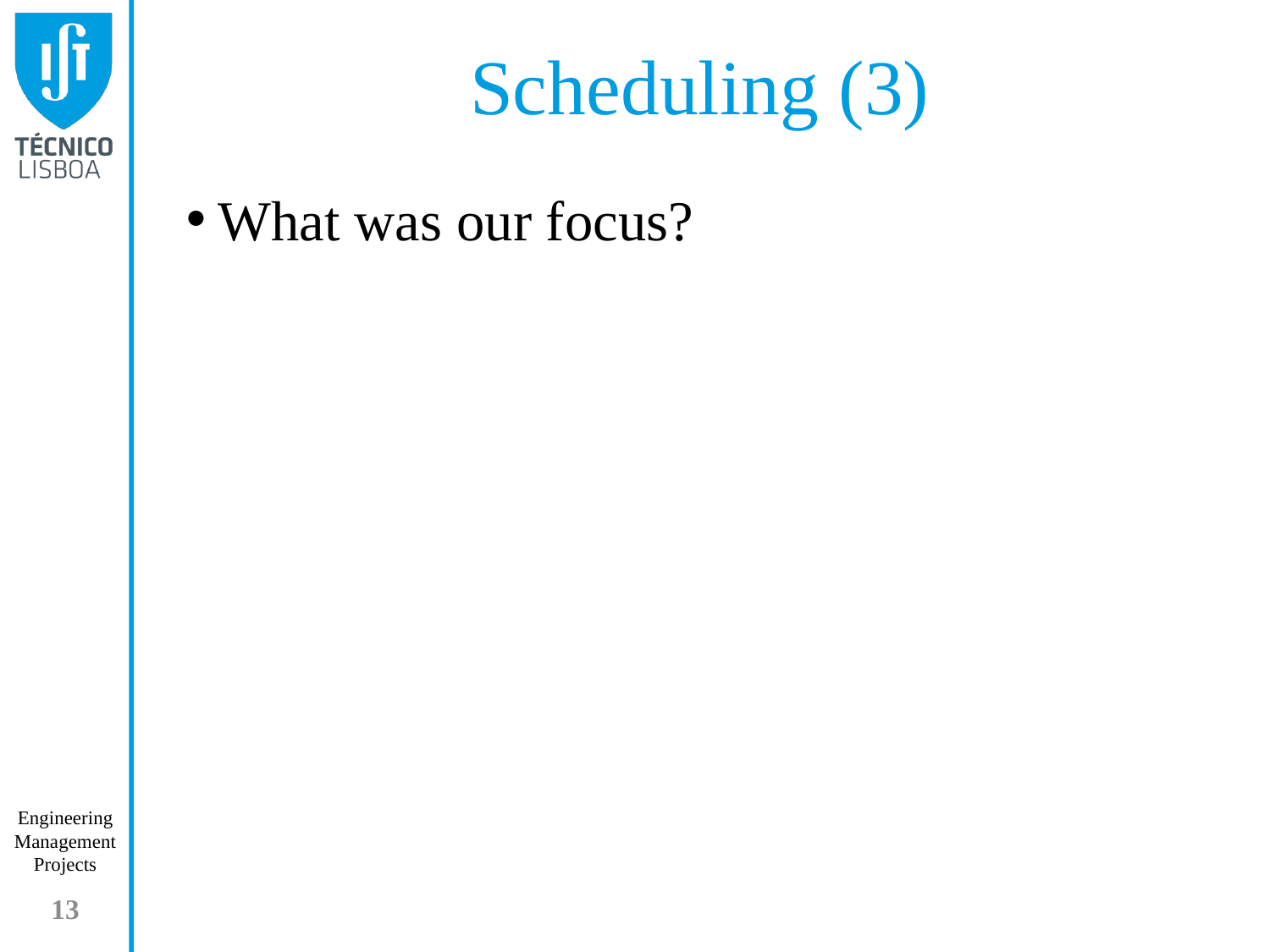

Scheduling (3)
What was our focus?
13